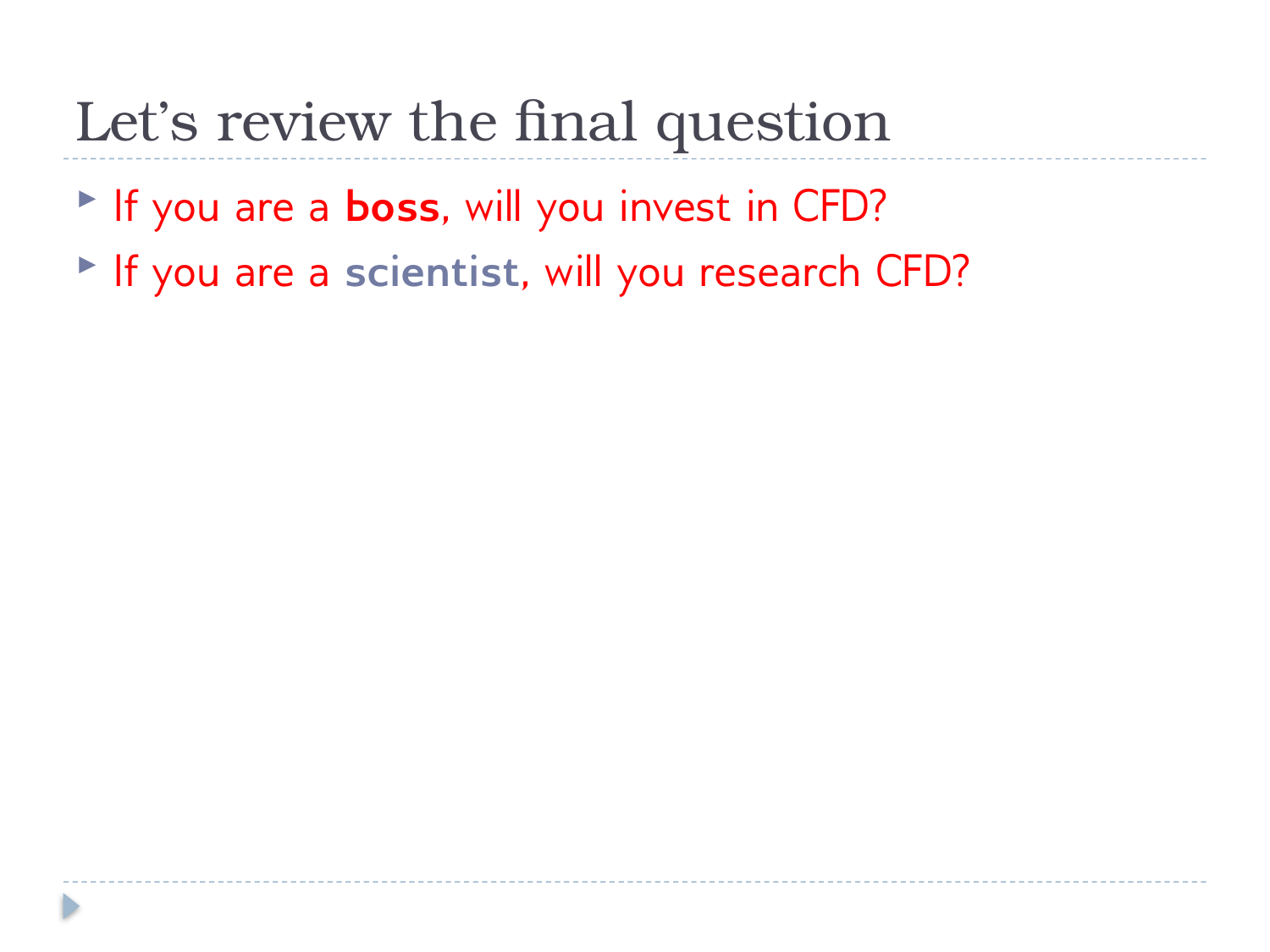

# Let’s review the final question
If you are a boss, will you invest in CFD?
If you are a scientist, will you research CFD?